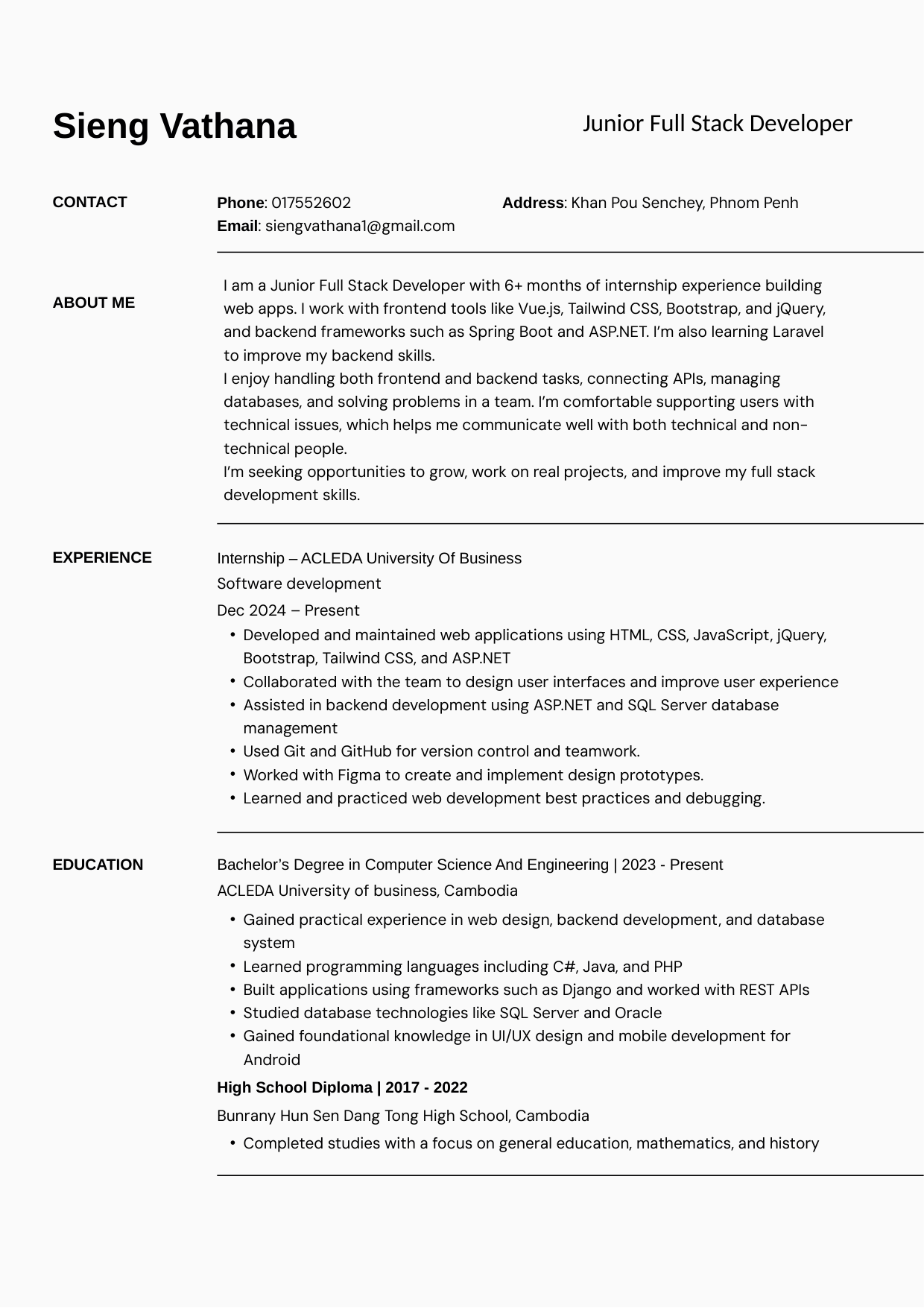

Sieng Vathana
Junior Full Stack Developer
Phone: 017552602
Email: siengvathana1@gmail.com
Address: Khan Pou Senchey, Phnom Penh
CONTACT

I am a Junior Full Stack Developer with 6+ months of internship experience building web apps. I work with frontend tools like Vue.js, Tailwind CSS, Bootstrap, and jQuery, and backend frameworks such as Spring Boot and ASP.NET. I’m also learning Laravel to improve my backend skills.
I enjoy handling both frontend and backend tasks, connecting APIs, managing databases, and solving problems in a team. I’m comfortable supporting users with technical issues, which helps me communicate well with both technical and non-technical people.
I’m seeking opportunities to grow, work on real projects, and improve my full stack development skills.
ABOUT ME

Internship – ACLEDA University Of Business
EXPERIENCE
Software development
Dec 2024 – Present
Developed and maintained web applications using HTML, CSS, JavaScript, jQuery, Bootstrap, Tailwind CSS, and ASP.NET
Collaborated with the team to design user interfaces and improve user experience
Assisted in backend development using ASP.NET and SQL Server database management
Used Git and GitHub for version control and teamwork.
Worked with Figma to create and implement design prototypes.
Learned and practiced web development best practices and debugging.

Bachelor’s Degree in Computer Science And Engineering | 2023 - Present
EDUCATION
ACLEDA University of business, Cambodia
Gained practical experience in web design, backend development, and database system
Learned programming languages including C#, Java, and PHP
Built applications using frameworks such as Django and worked with REST APIs
Studied database technologies like SQL Server and Oracle
Gained foundational knowledge in UI/UX design and mobile development for Android
High School Diploma | 2017 - 2022
Bunrany Hun Sen Dang Tong High School, Cambodia
Completed studies with a focus on general education, mathematics, and history